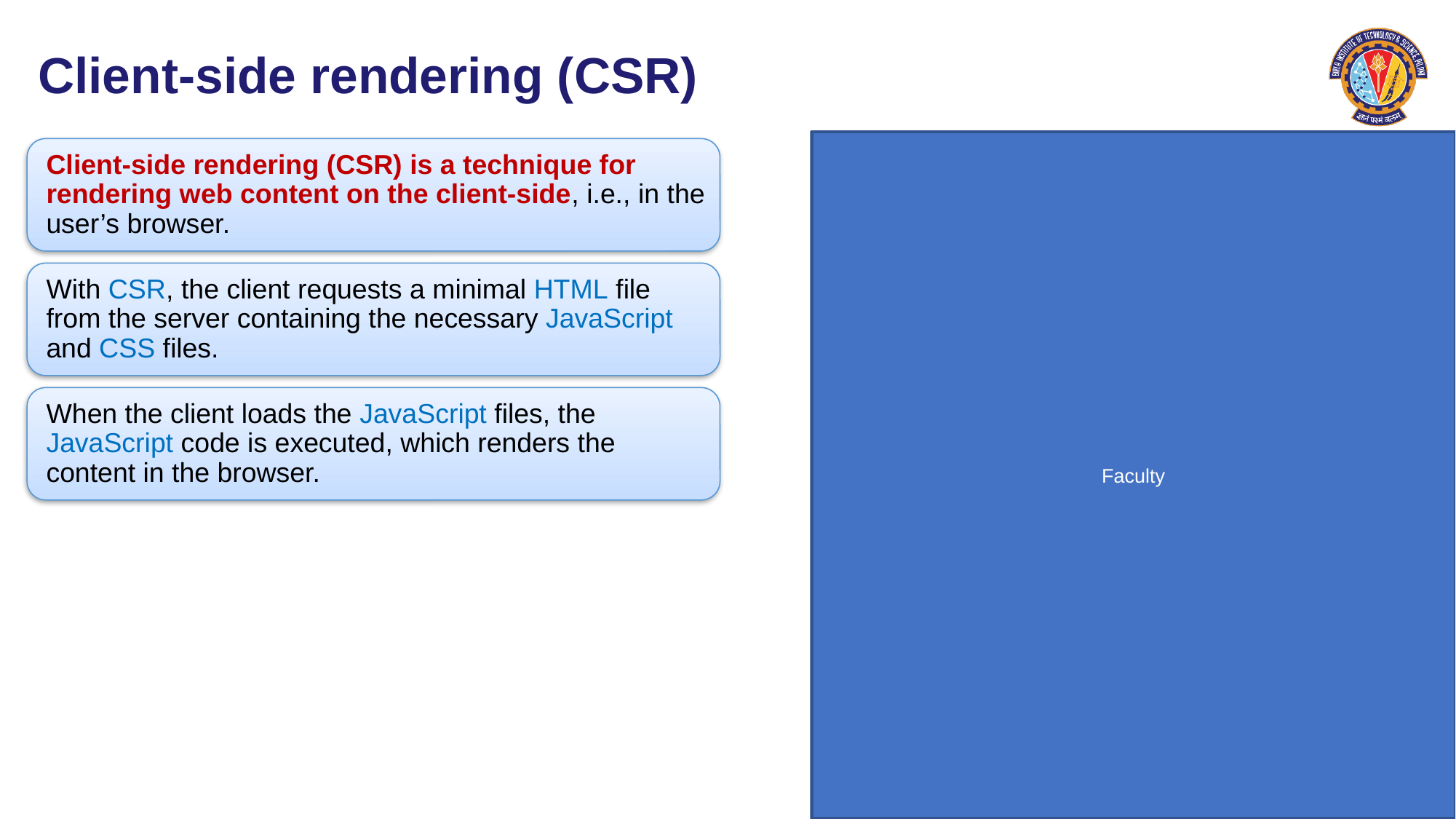

# Client-side rendering (CSR)
Client-side rendering (CSR) is a technique for rendering web content on the client-side, i.e., in the user’s browser.
With CSR, the client requests a minimal HTML file from the server containing the necessary JavaScript and CSS files.
When the client loads the JavaScript files, the JavaScript code is executed, which renders the content in the browser.